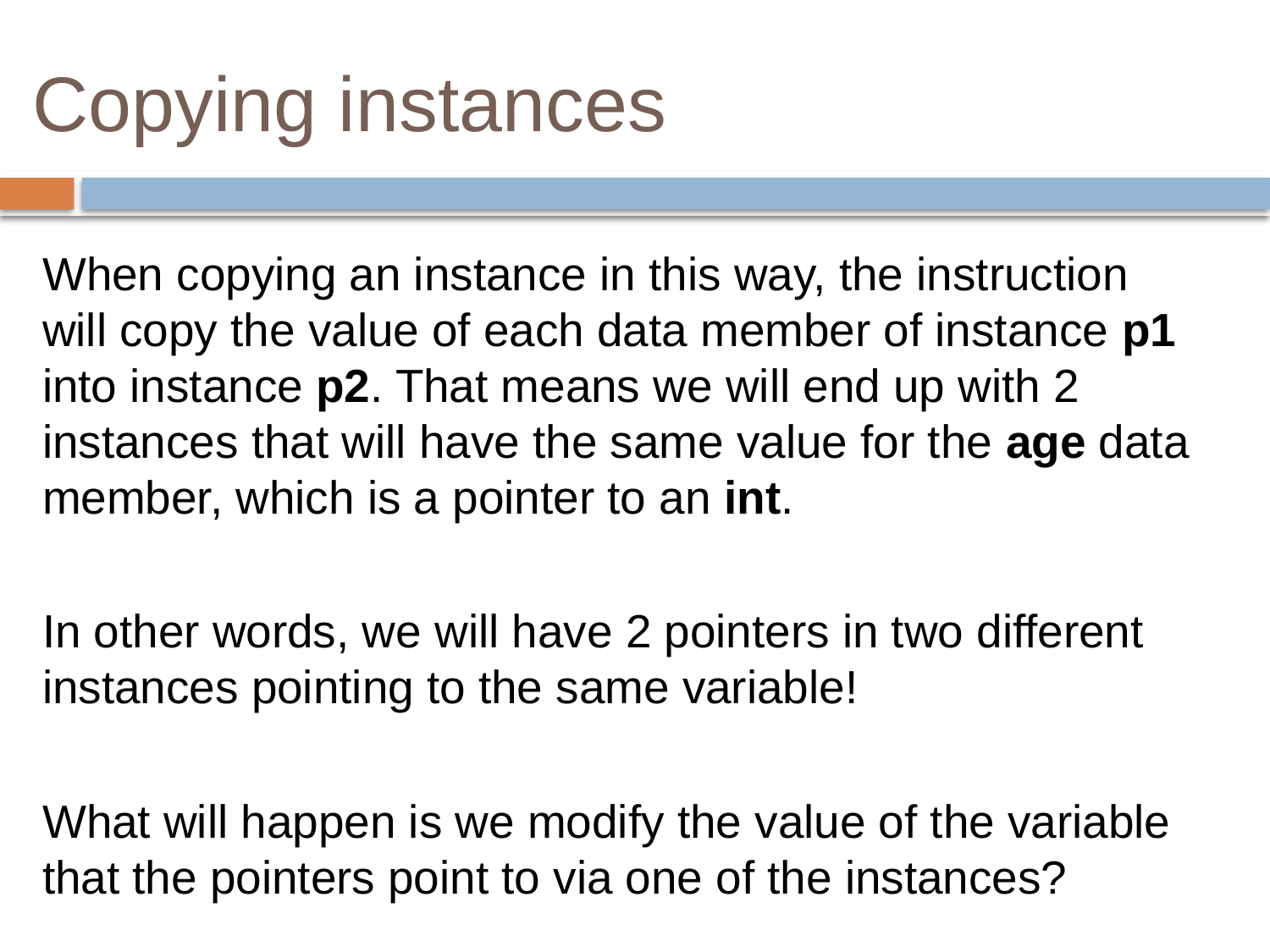

# Copying instances
When copying an instance in this way, the instruction will copy the value of each data member of instance p1 into instance p2. That means we will end up with 2 instances that will have the same value for the age data member, which is a pointer to an int.

In other words, we will have 2 pointers in two different instances pointing to the same variable!

What will happen is we modify the value of the variable that the pointers point to via one of the instances?